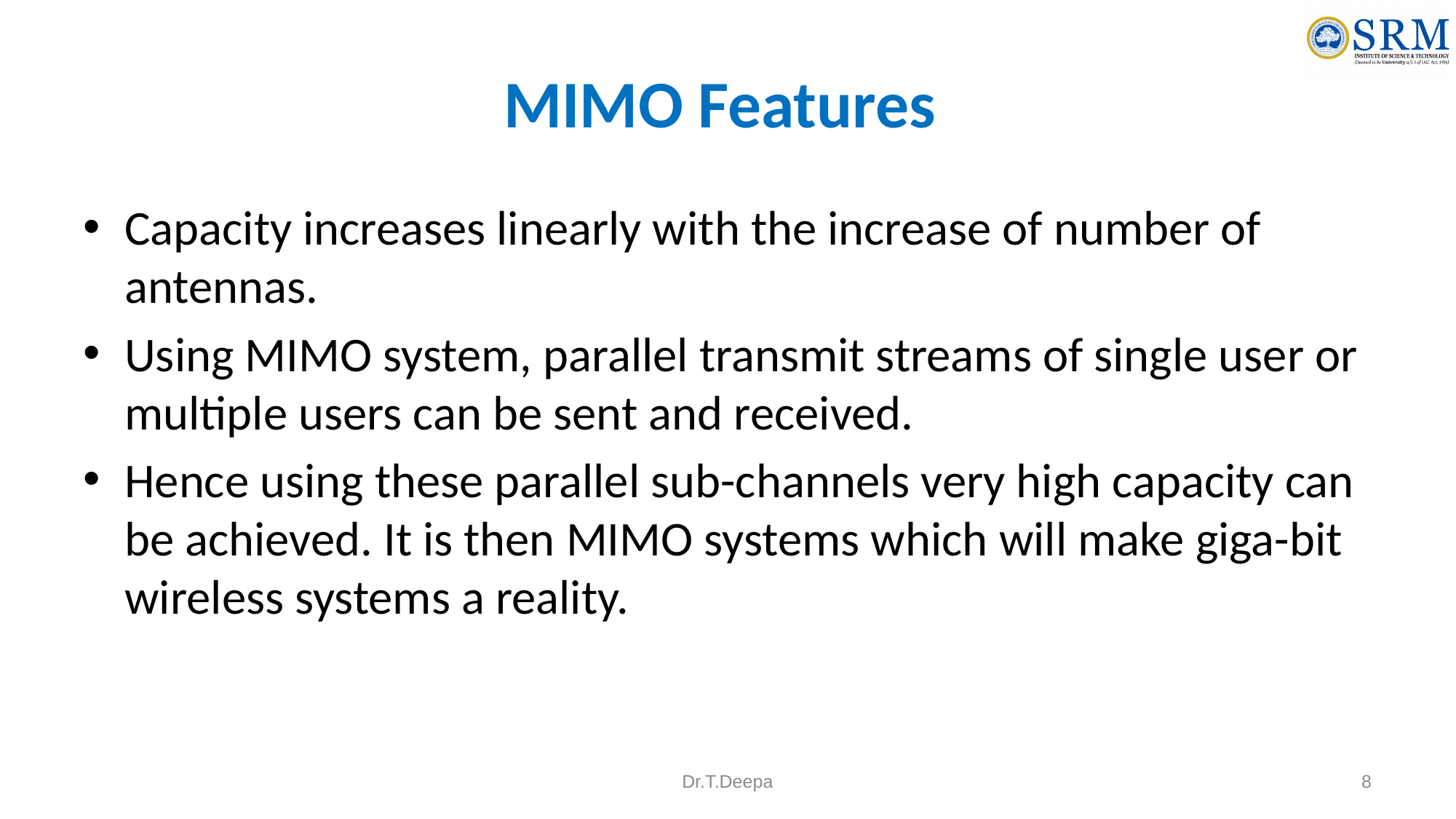

# MIMO Features
Capacity increases linearly with the increase of number of antennas.
Using MIMO system, parallel transmit streams of single user or multiple users can be sent and received.
Hence using these parallel sub-channels very high capacity can be achieved. It is then MIMO systems which will make giga-bit wireless systems a reality.

Dr.T.Deepa
8